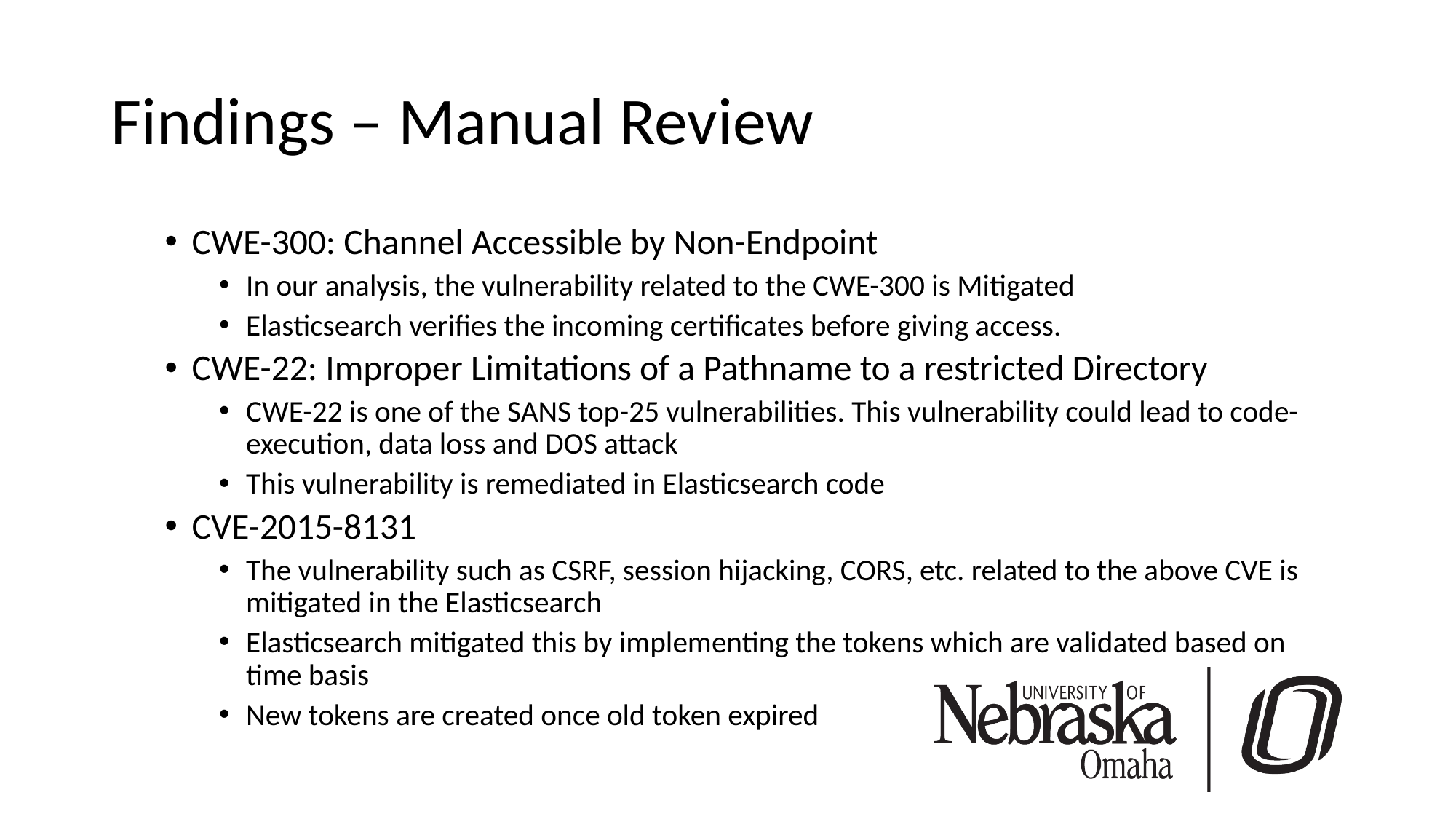

# Findings – Manual Review
CWE-300: Channel Accessible by Non-Endpoint
In our analysis, the vulnerability related to the CWE-300 is Mitigated
Elasticsearch verifies the incoming certificates before giving access.
CWE-22: Improper Limitations of a Pathname to a restricted Directory
CWE-22 is one of the SANS top-25 vulnerabilities. This vulnerability could lead to code-execution, data loss and DOS attack
This vulnerability is remediated in Elasticsearch code
CVE-2015-8131
The vulnerability such as CSRF, session hijacking, CORS, etc. related to the above CVE is mitigated in the Elasticsearch
Elasticsearch mitigated this by implementing the tokens which are validated based on time basis
New tokens are created once old token expired